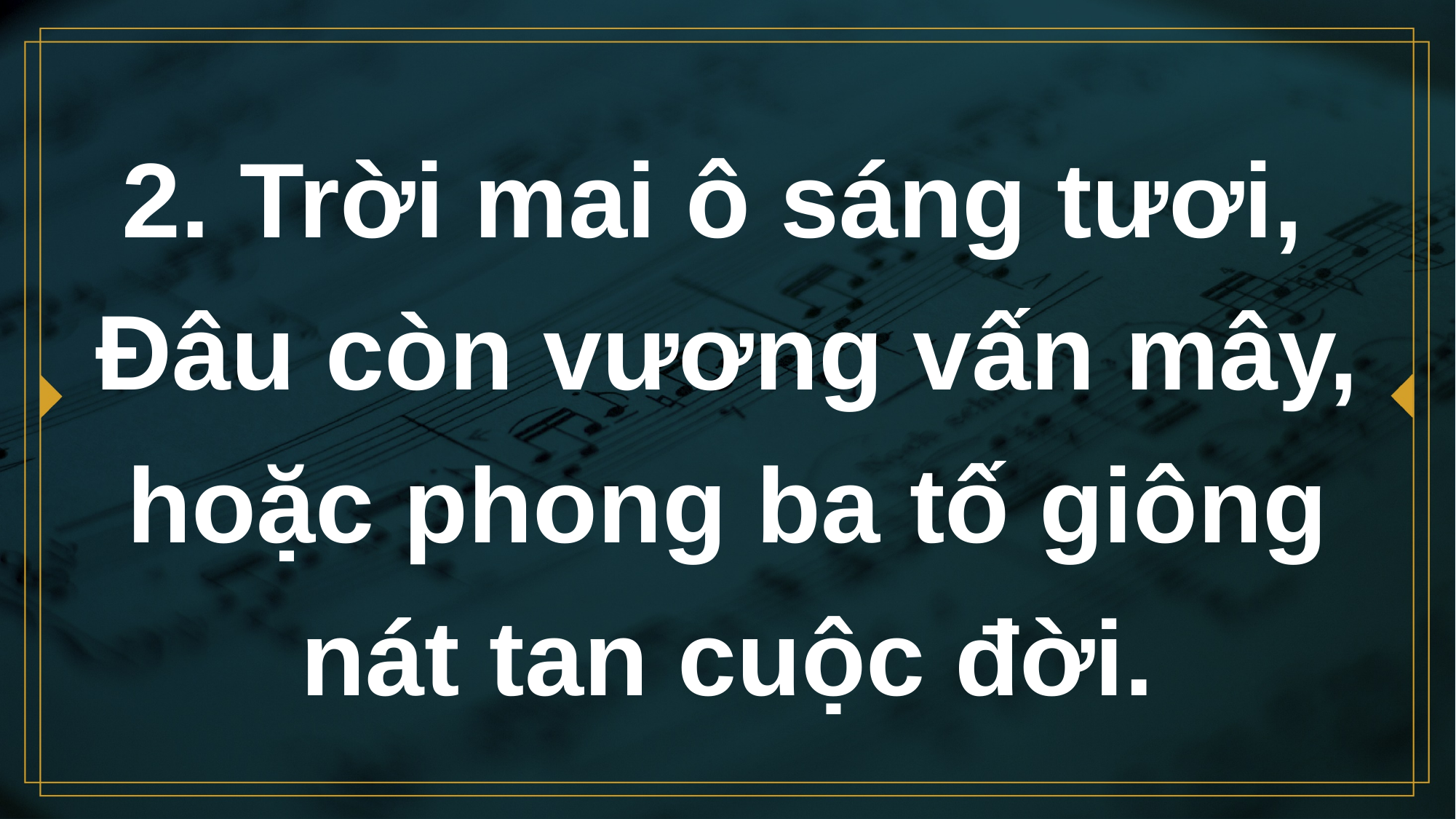

# 2. Trời mai ô sáng tươi,  Ðâu còn vương vấn mây, hoặc phong ba tố giông nát tan cuộc đời.